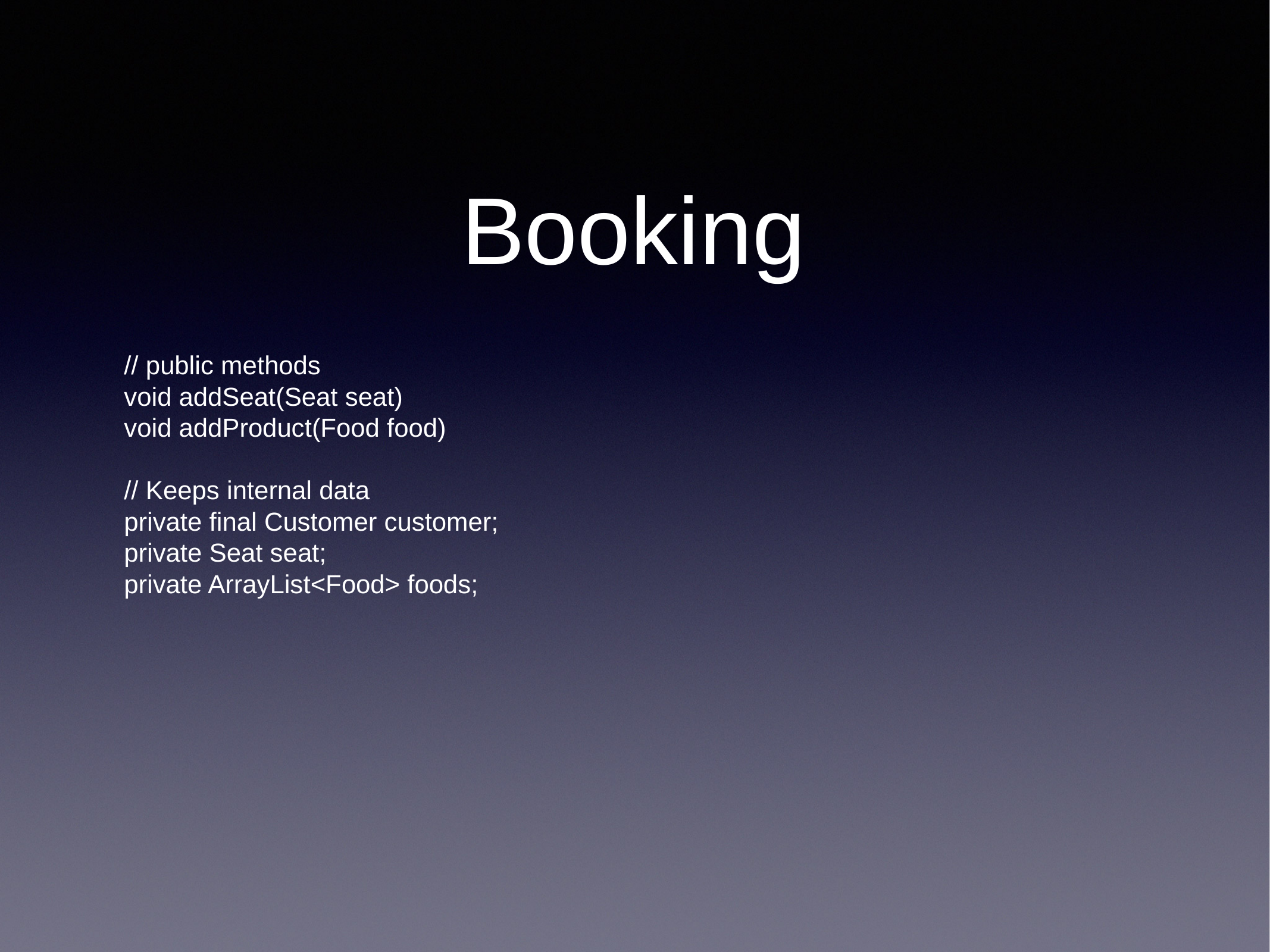

# Booking

// public methods
void addSeat(Seat seat)
void addProduct(Food food)

// Keeps internal data
private final Customer customer;
private Seat seat;
private ArrayList<Food> foods;